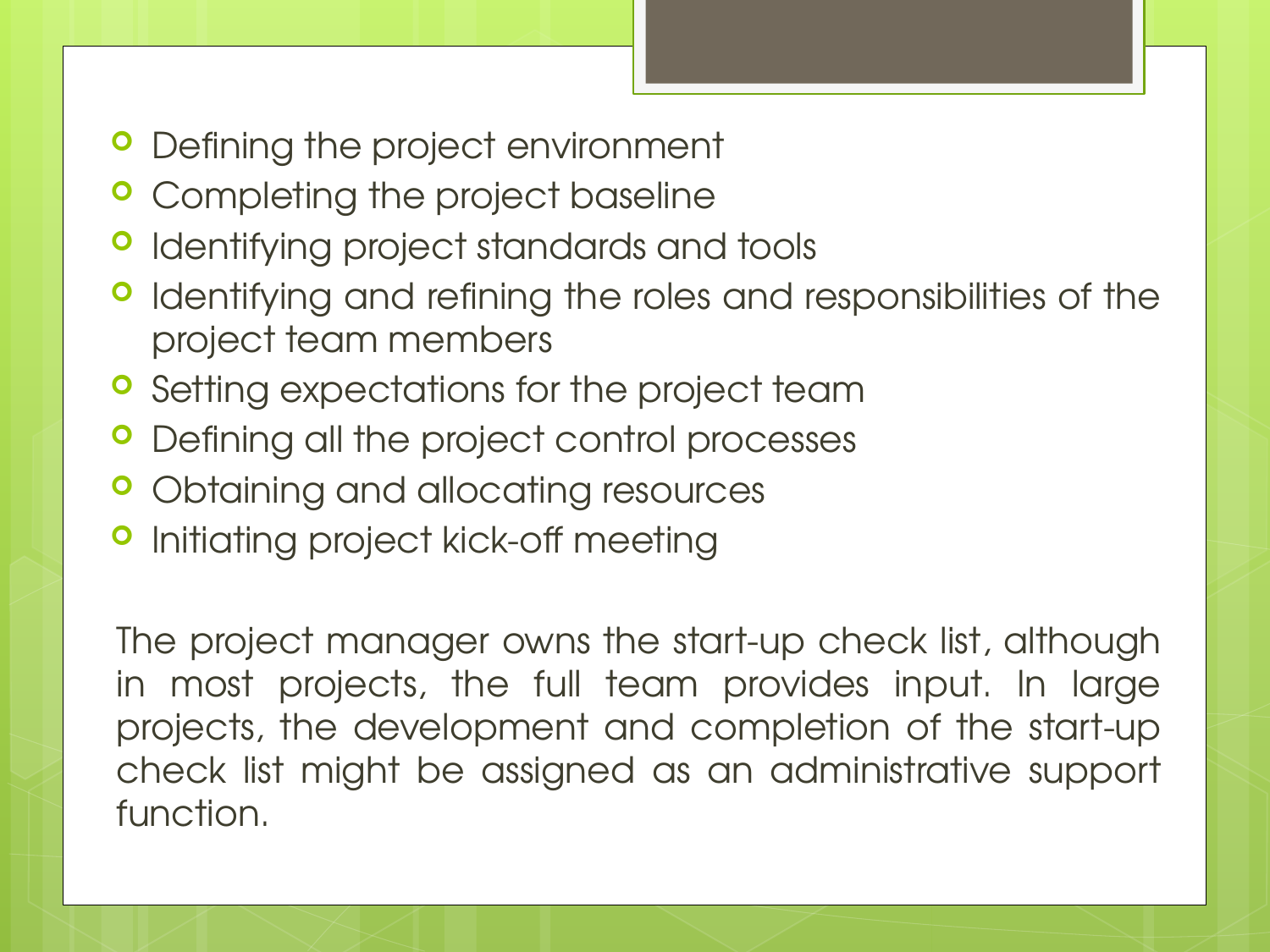

Defining the project environment
Completing the project baseline
Identifying project standards and tools
Identifying and refining the roles and responsibilities of the project team members
Setting expectations for the project team
Defining all the project control processes
Obtaining and allocating resources
Initiating project kick-off meeting

The project manager owns the start-up check list, although in most projects, the full team provides input. In large projects, the development and completion of the start-up check list might be assigned as an administrative support function.